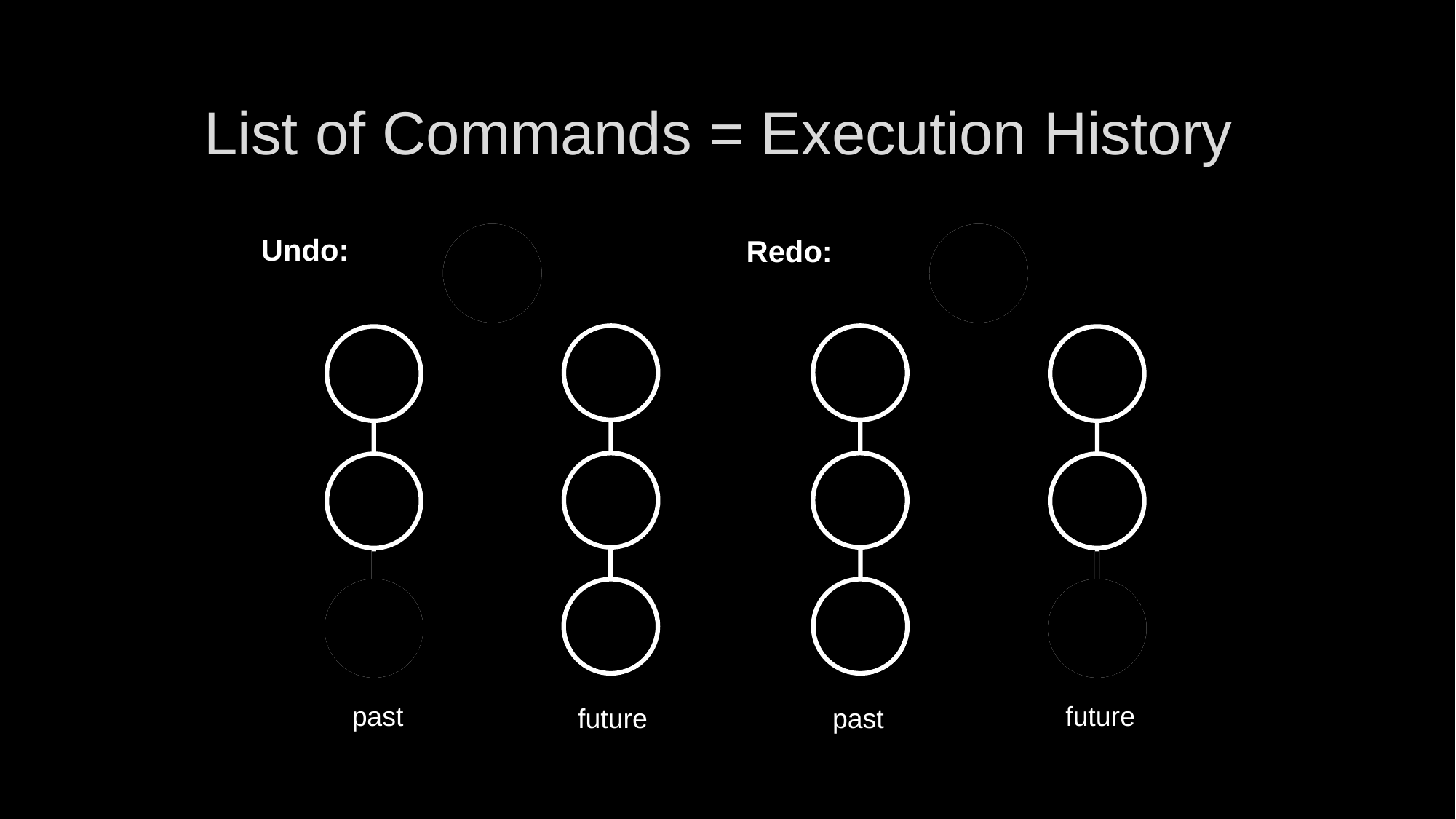

# List of Commands = Execution History
unexecute()

cmd

execute()

cmd

unexecute()

cmd

unexecute()

cmd

Undo:
Redo:

past
future

future
past